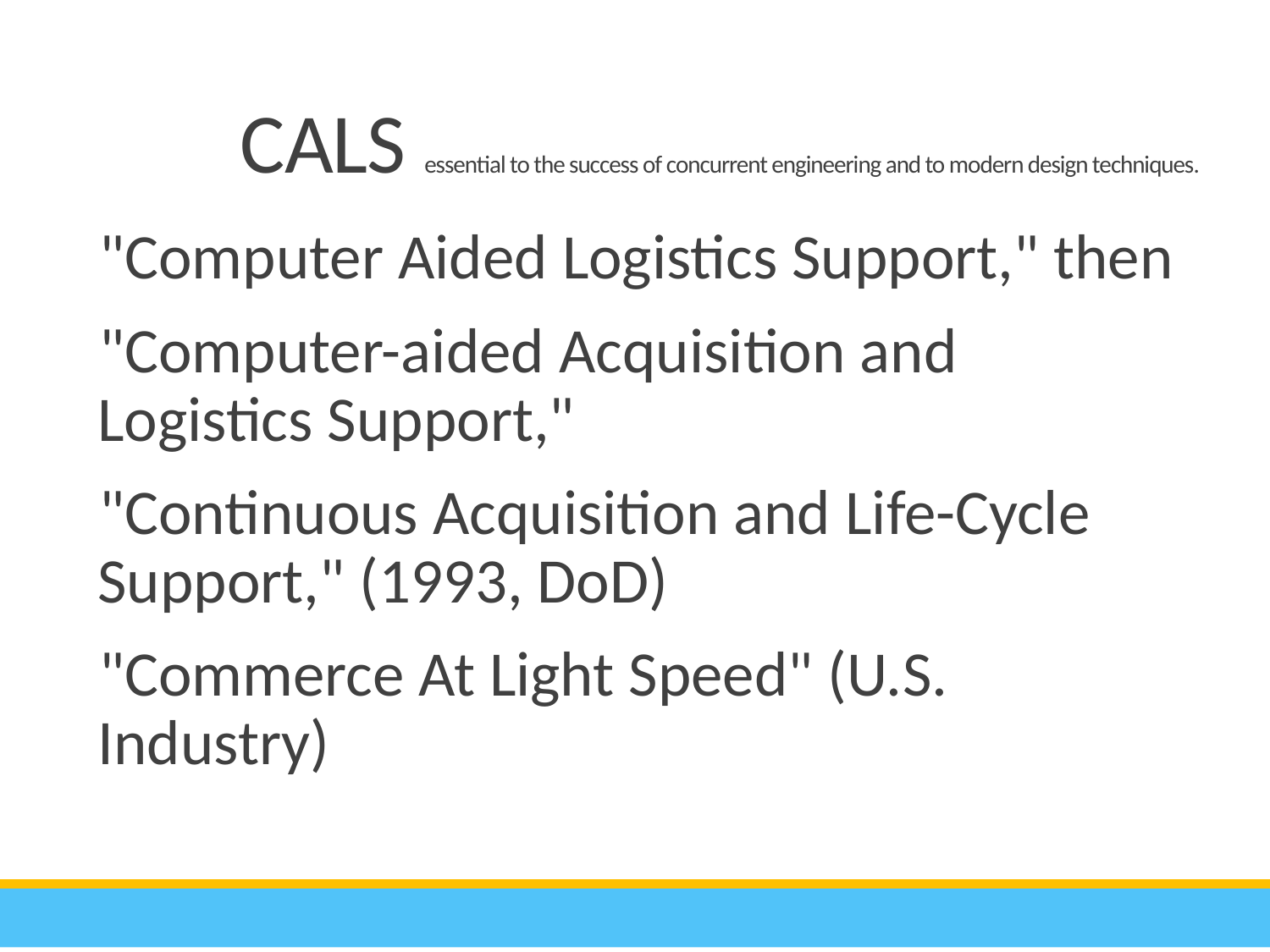

CALS essential to the success of concurrent engineering and to modern design techniques.
"Computer Aided Logistics Support," then
"Computer-aided Acquisition and Logistics Support,"
"Continuous Acquisition and Life-Cycle Support," (1993, DoD)
"Commerce At Light Speed" (U.S. Industry)